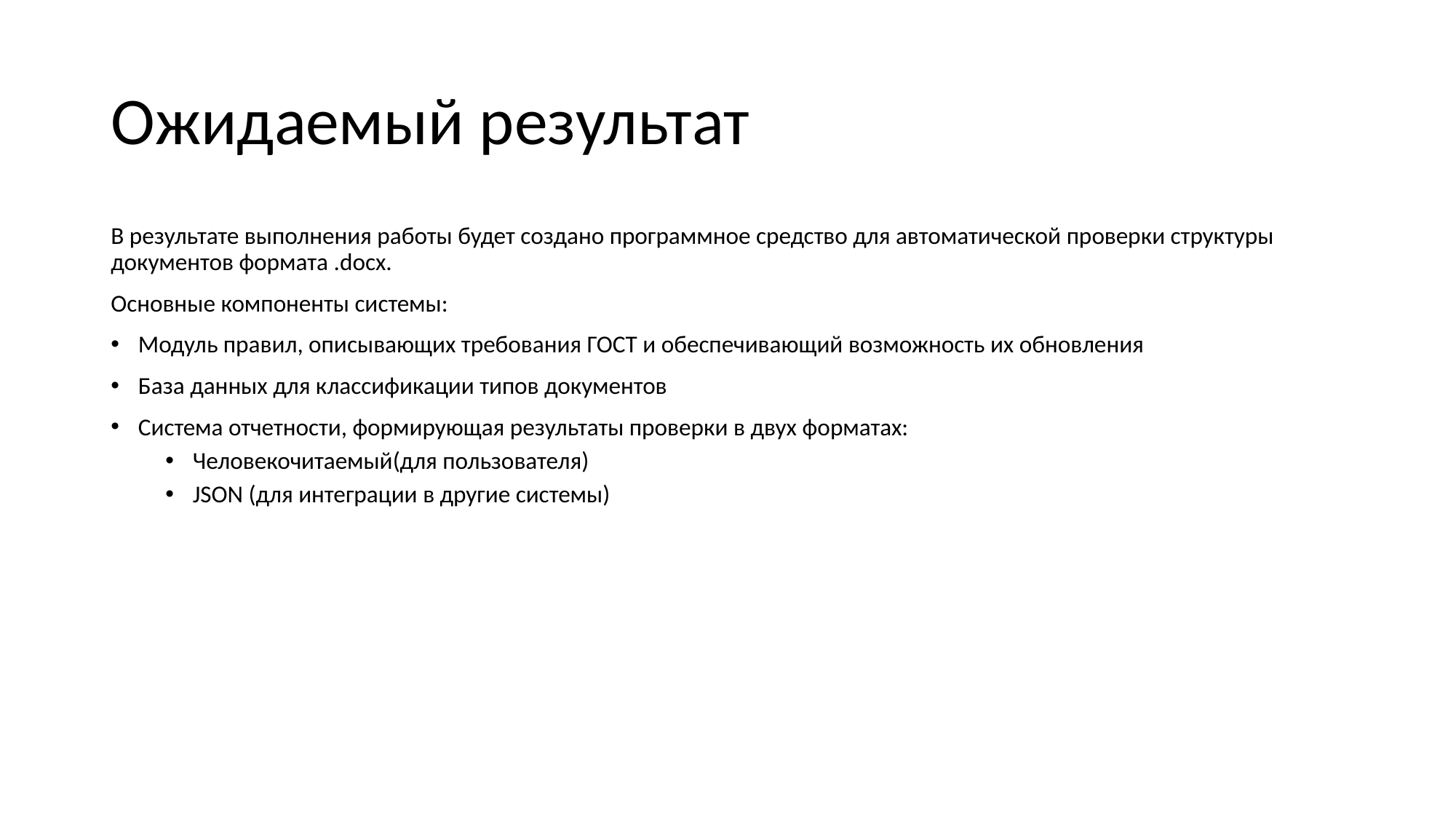

# Ожидаемый результат
В результате выполнения работы будет создано программное средство для автоматической проверки структуры документов формата .docx.
Основные компоненты системы:
Модуль правил, описывающих требования ГОСТ и обеспечивающий возможность их обновления
База данных для классификации типов документов
Система отчетности, формирующая результаты проверки в двух форматах:
Человекочитаемый(для пользователя)
JSON (для интеграции в другие системы)